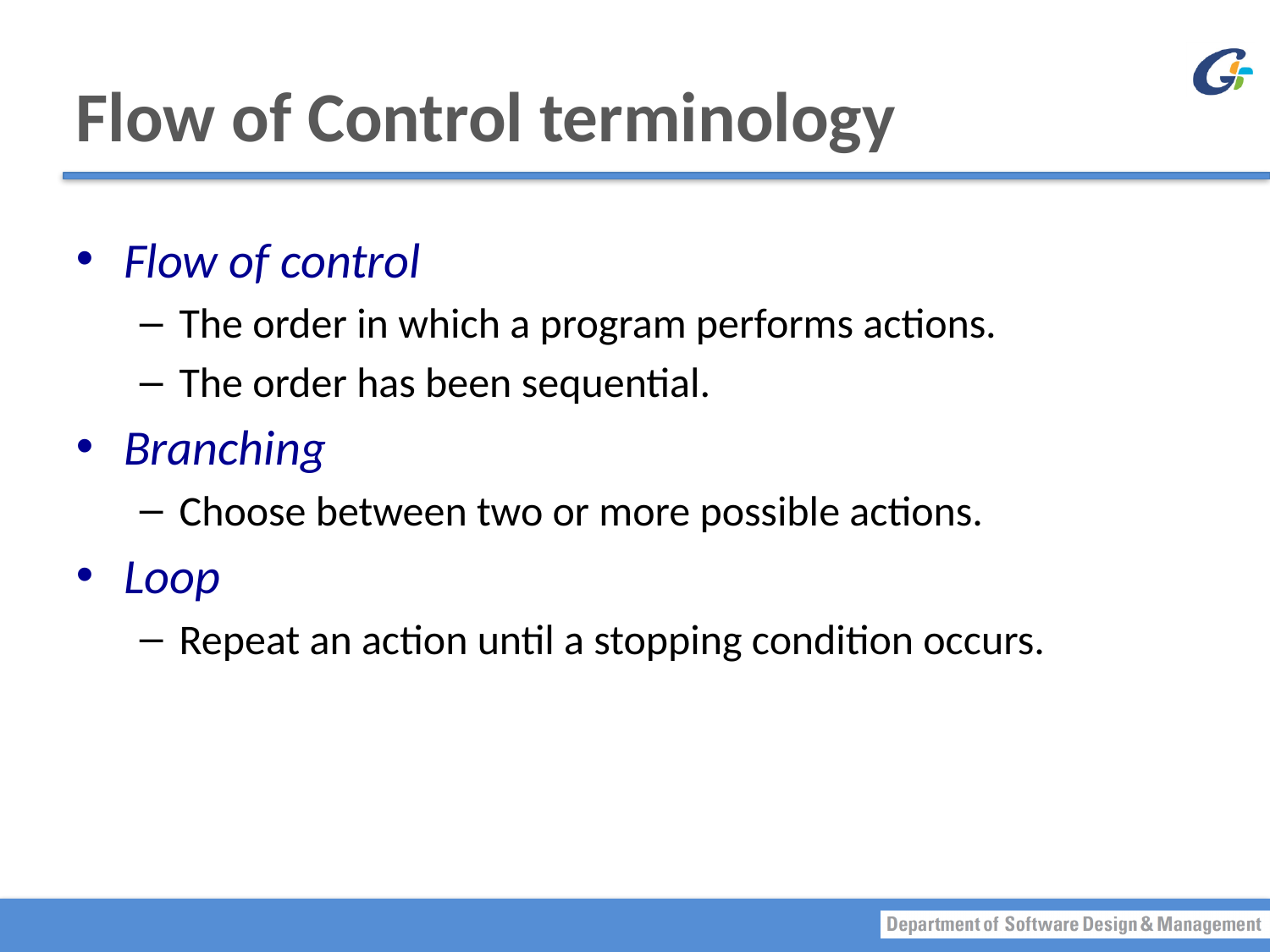

# Flow of Control terminology
Flow of control
The order in which a program performs actions.
The order has been sequential.
Branching
Choose between two or more possible actions.
Loop
Repeat an action until a stopping condition occurs.